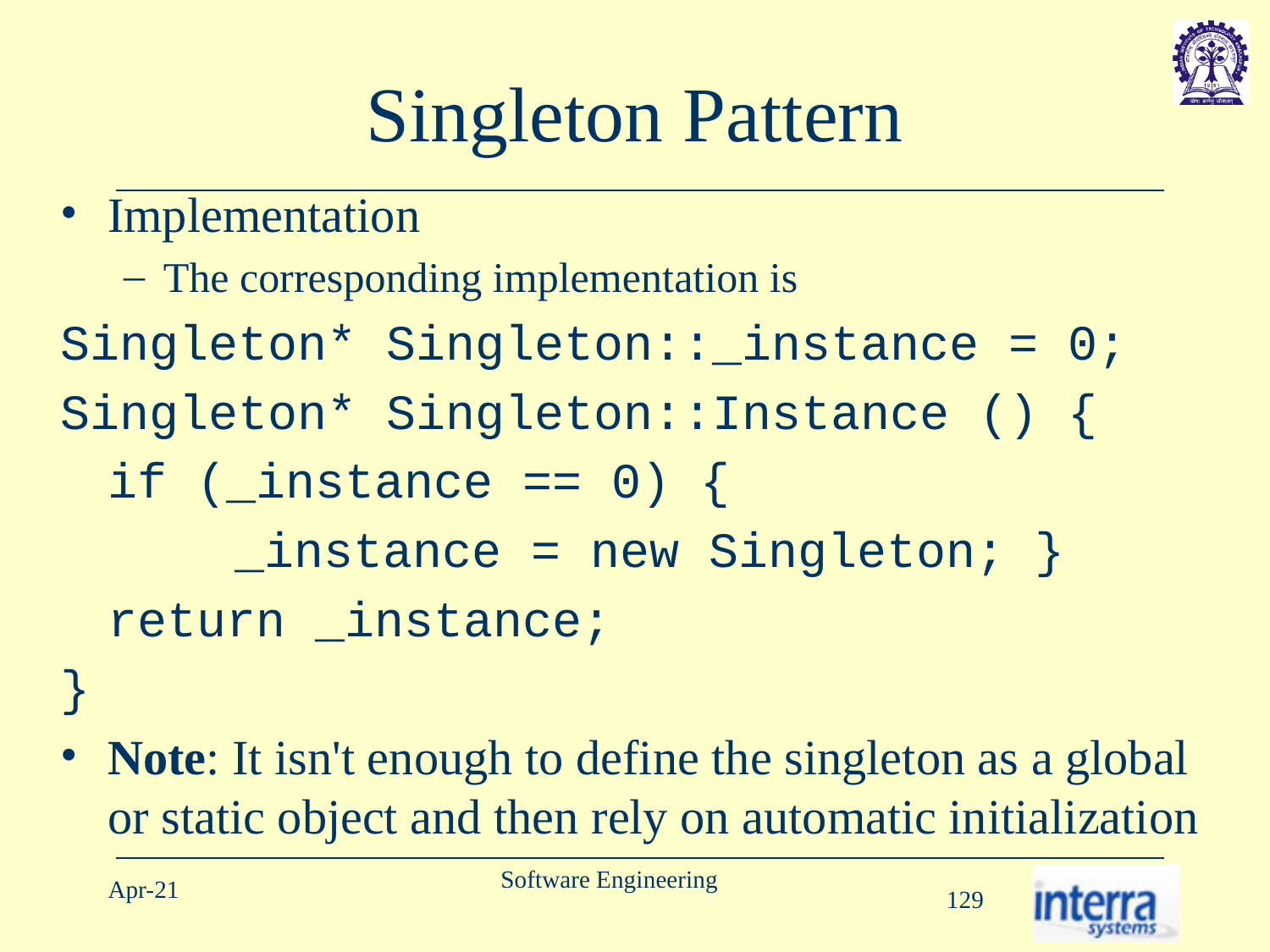

# Singleton Pattern
Implementation
The corresponding implementation is
Singleton* Singleton::_instance = 0;
Singleton* Singleton::Instance () {
	if (_instance == 0) {
		_instance = new Singleton; }
	return _instance;
}
Note: It isn't enough to define the singleton as a global or static object and then rely on automatic initialization
Software Engineering
Apr-21